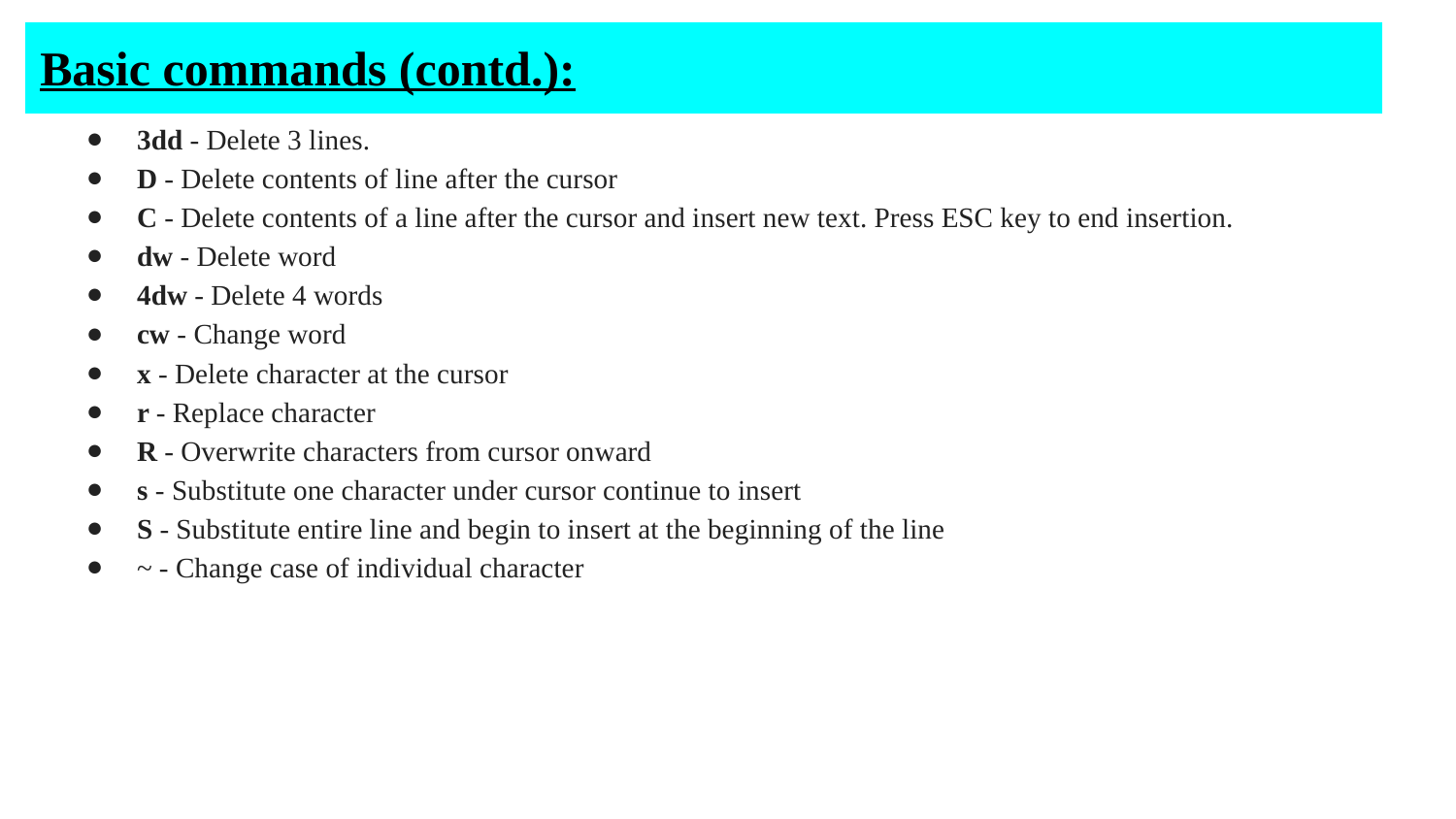

# Basic commands (contd.):
3dd - Delete 3 lines.
D - Delete contents of line after the cursor
C - Delete contents of a line after the cursor and insert new text. Press ESC key to end insertion.
dw - Delete word
4dw - Delete 4 words
cw - Change word
x - Delete character at the cursor
r - Replace character
R - Overwrite characters from cursor onward
s - Substitute one character under cursor continue to insert
S - Substitute entire line and begin to insert at the beginning of the line
~ - Change case of individual character